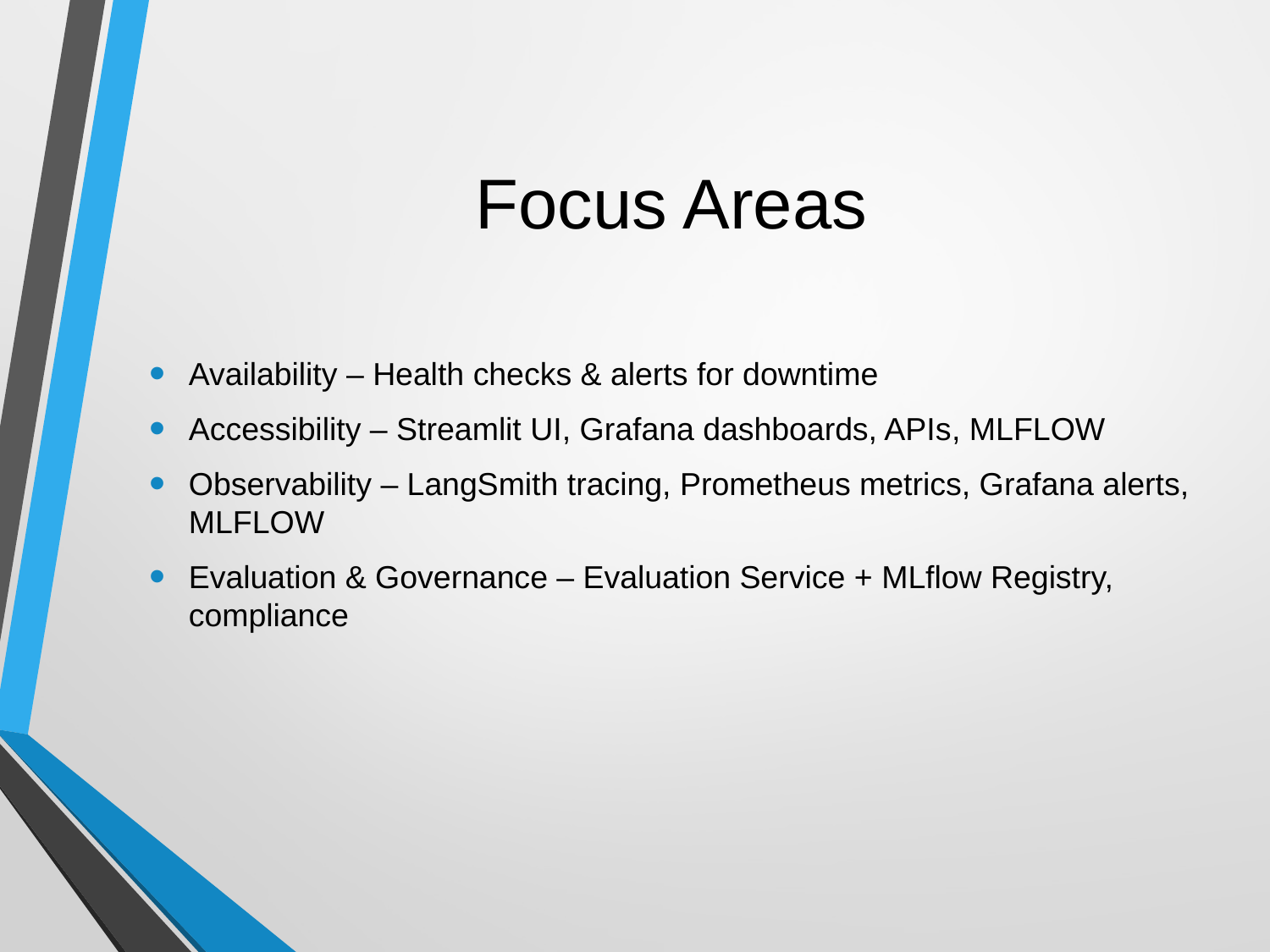

# Focus Areas

Availability – Health checks & alerts for downtime
Accessibility – Streamlit UI, Grafana dashboards, APIs, MLFLOW
Observability – LangSmith tracing, Prometheus metrics, Grafana alerts, MLFLOW
Evaluation & Governance – Evaluation Service + MLflow Registry, compliance